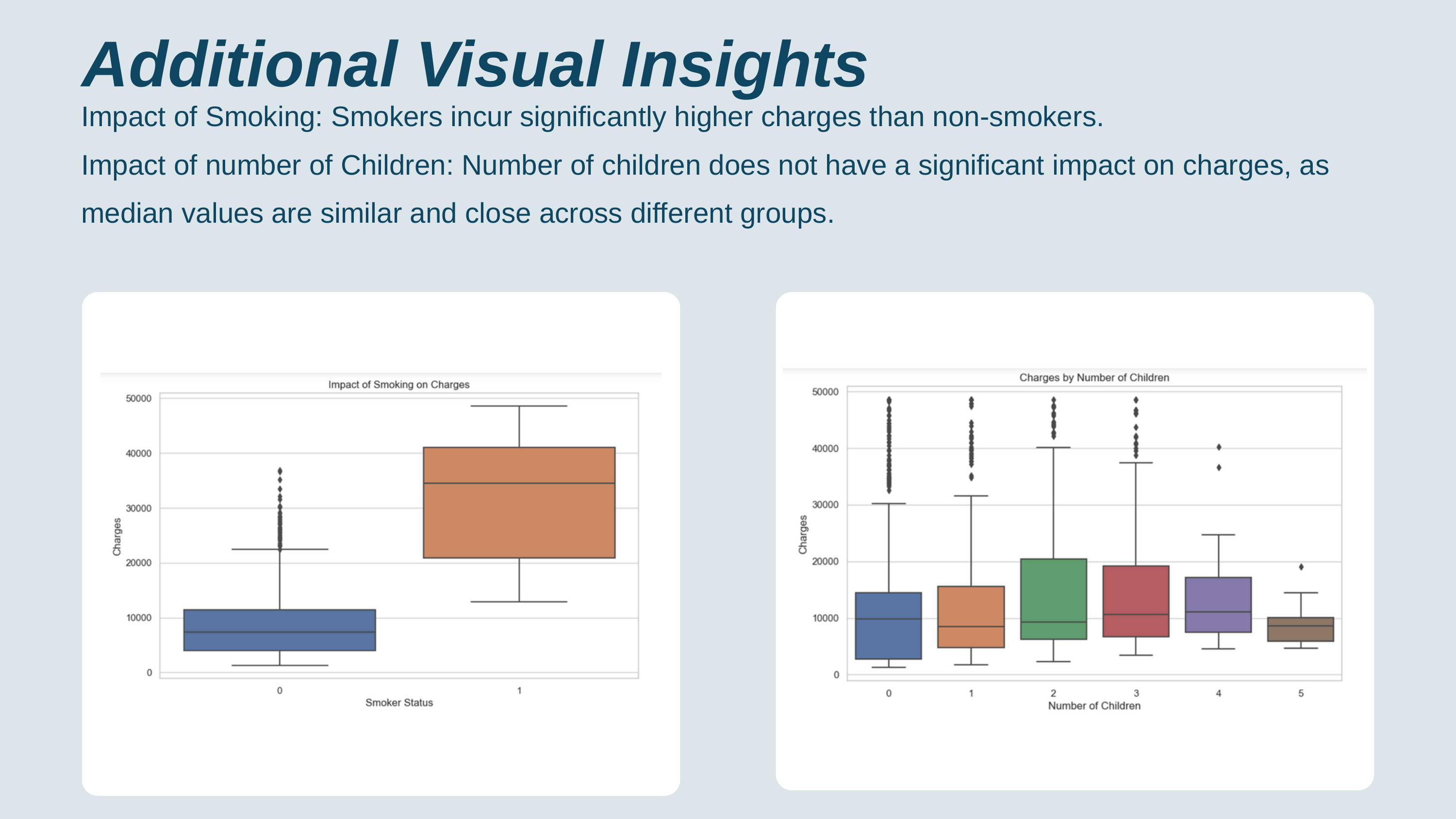

Additional Visual Insights
Impact of Smoking: Smokers incur significantly higher charges than non-smokers.
Impact of number of Children: Number of children does not have a significant impact on charges, as median values are similar and close across different groups.